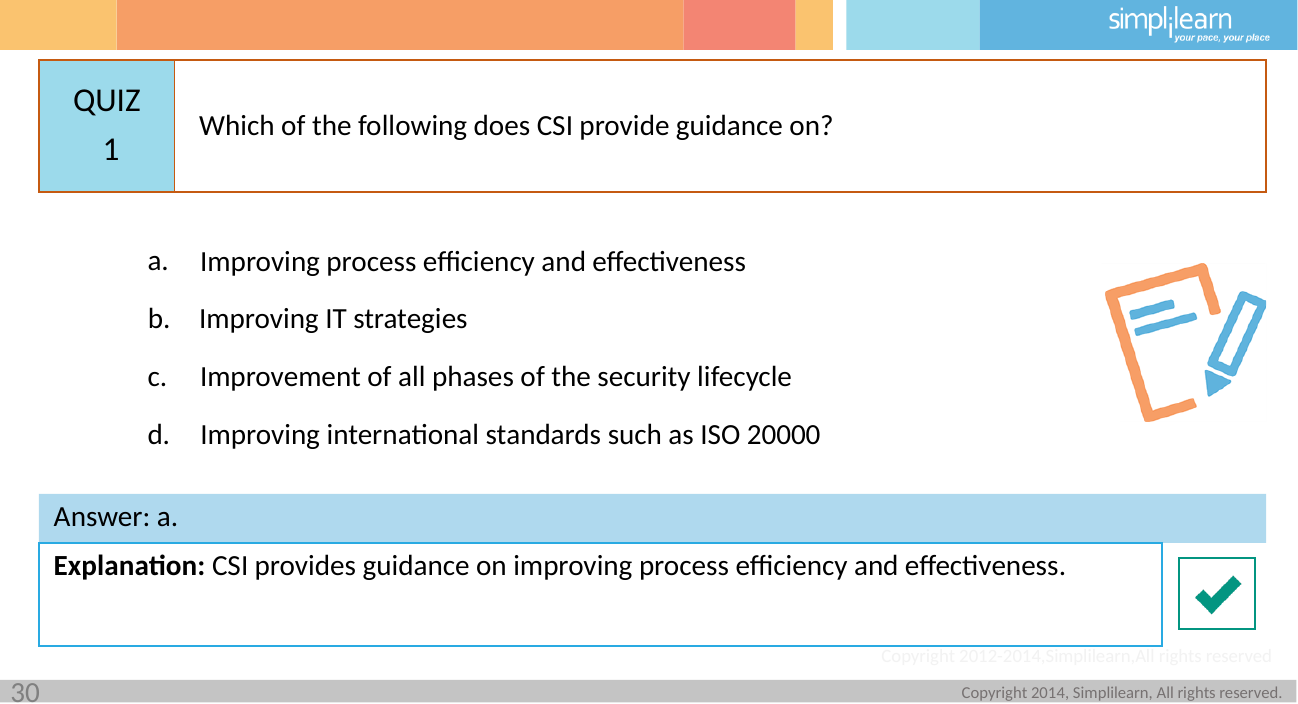

Which of the following does CSI provide guidance on?
1
Improving process efficiency and effectiveness

Improving IT strategies

Improvement of all phases of the security lifecycle

Improving international standards such as ISO 20000

Answer: a.
Explanation: CSI provides guidance on improving process efficiency and effectiveness.